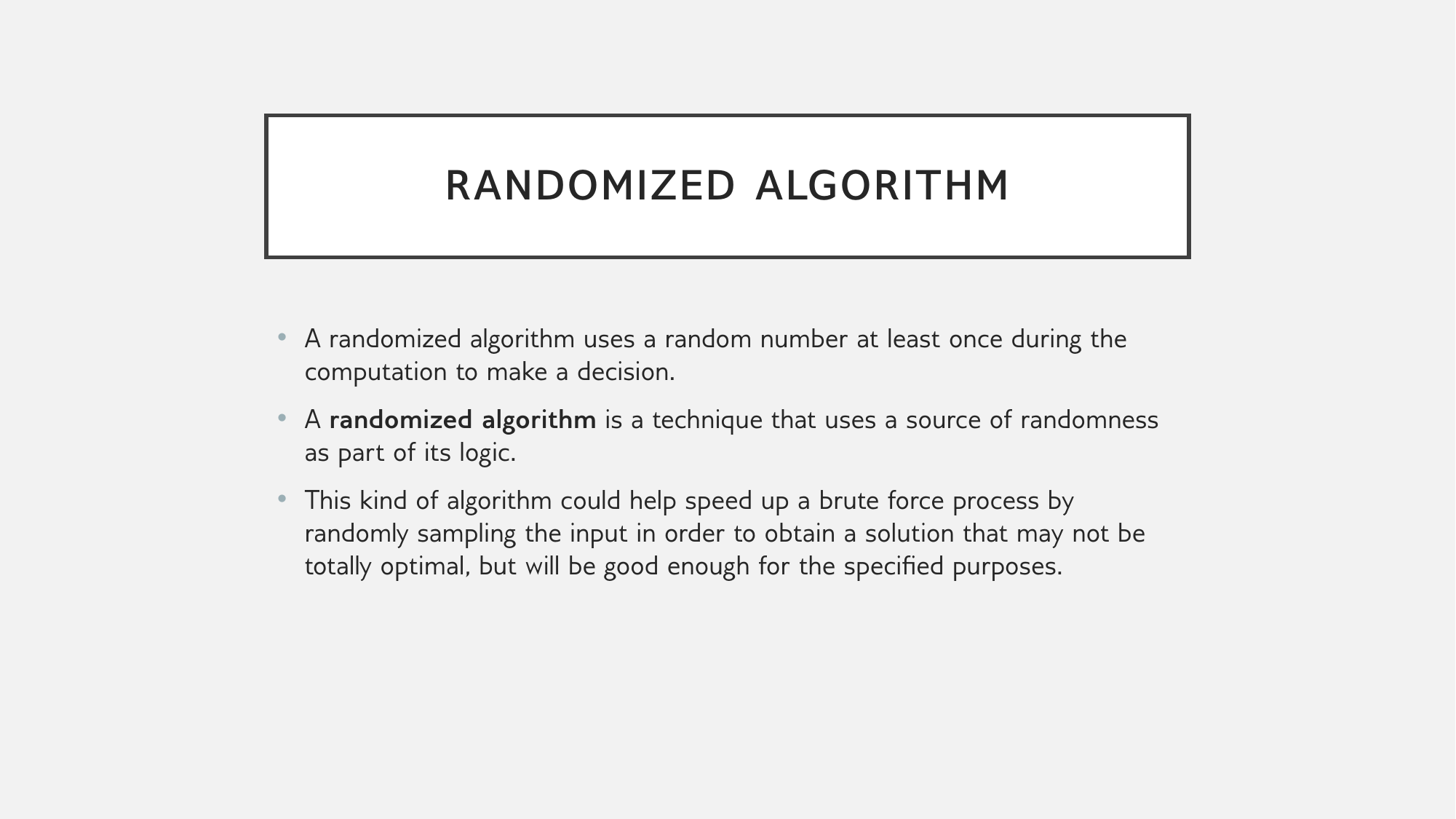

# Randomized algorithm
A randomized algorithm uses a random number at least once during the computation to make a decision.
A randomized algorithm is a technique that uses a source of randomness as part of its logic.
This kind of algorithm could help speed up a brute force process by randomly sampling the input in order to obtain a solution that may not be totally optimal, but will be good enough for the specified purposes.